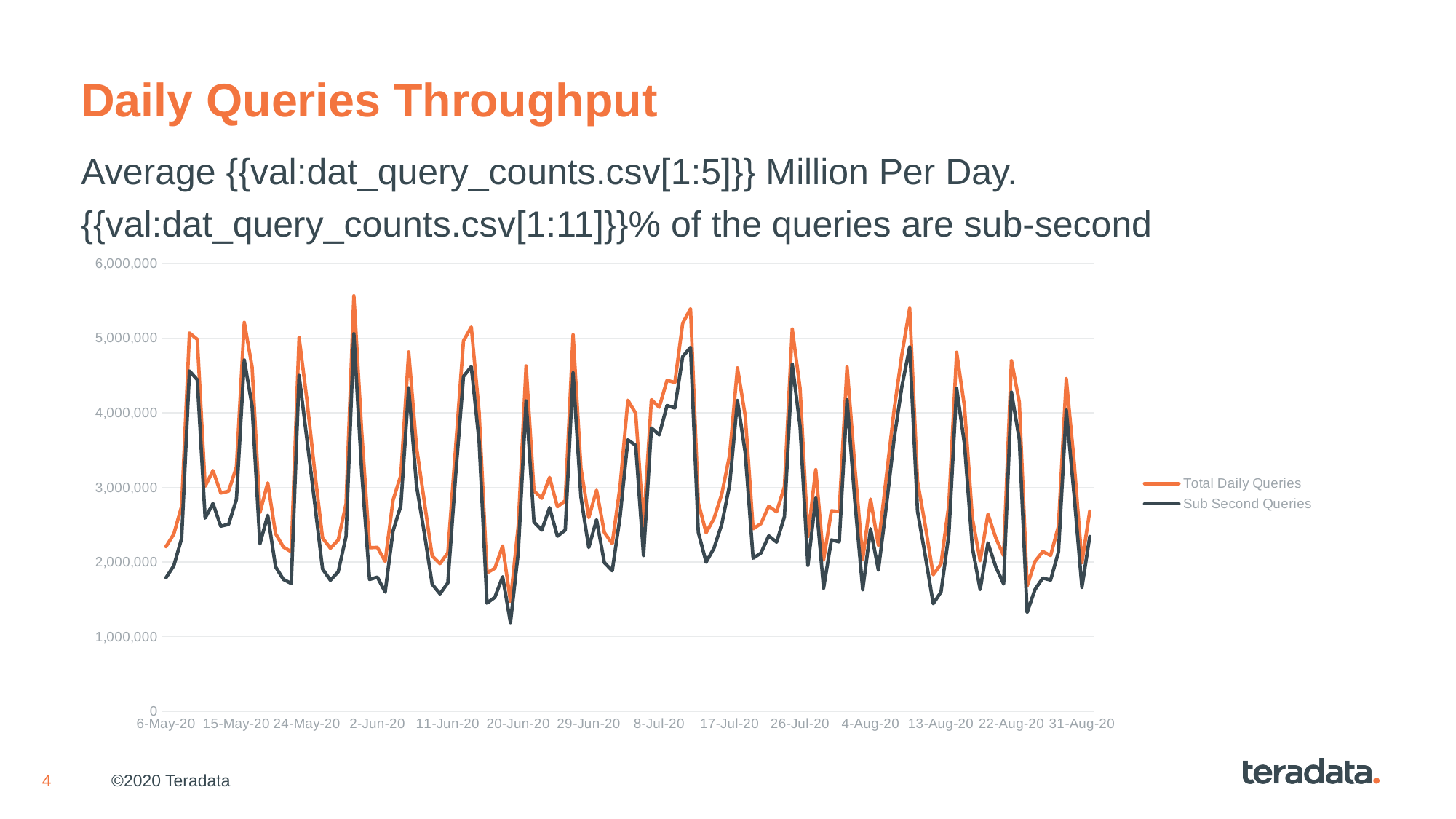

# Daily Queries Throughput
Average {{val:dat_query_counts.csv[1:5]}} Million Per Day. {{val:dat_query_counts.csv[1:11]}}% of the queries are sub-second

### Chart

| Category | Total Daily Queries | Sub Second Queries |
|---|---|---|
| 6-May-20 | 2207398.0 | 1790907.0 |
| 7-May-20 | 2375883.0 | 1951632.0 |
| 8-May-20 | 2748643.0 | 2318767.0 |
| 9-May-20 | 5069502.0 | 4562023.0 |
| 10-May-20 | 4984586.0 | 4443272.0 |
| 11-May-20 | 3016581.0 | 2589802.0 |
| 12-May-20 | 3225971.0 | 2785135.0 |
| 13-May-20 | 2926121.0 | 2481365.0 |
| 14-May-20 | 2950358.0 | 2506058.0 |
| 15-May-20 | 3274270.0 | 2839728.0 |
| 16-May-20 | 5211966.0 | 4707892.0 |
| 17-May-20 | 4612120.0 | 4089642.0 |
| 18-May-20 | 2662767.0 | 2245177.0 |
| 19-May-20 | 3061863.0 | 2628564.0 |
| 20-May-20 | 2381932.0 | 1937152.0 |
| 21-May-20 | 2202074.0 | 1767896.0 |
| 22-May-20 | 2138124.0 | 1714740.0 |
| 23-May-20 | 5009471.0 | 4501145.0 |
| 24-May-20 | 4176106.0 | 3649974.0 |
| 25-May-20 | 3214737.0 | 2789794.0 |
| 26-May-20 | 2323920.0 | 1909292.0 |
| 27-May-20 | 2185513.0 | 1756498.0 |
| 28-May-20 | 2296491.0 | 1870852.0 |
| 29-May-20 | 2778995.0 | 2344534.0 |
| 30-May-20 | 5568070.0 | 5060065.0 |
| 31-May-20 | 3748356.0 | 3213356.0 |
| 1-Jun-20 | 2193018.0 | 1767339.0 |
| 2-Jun-20 | 2196901.0 | 1798824.0 |
| 3-Jun-20 | 2009984.0 | 1599478.0 |
| 4-Jun-20 | 2827187.0 | 2416977.0 |
| 5-Jun-20 | 3161237.0 | 2754912.0 |
| 6-Jun-20 | 4815824.0 | 4334643.0 |
| 7-Jun-20 | 3540914.0 | 3024795.0 |
| 8-Jun-20 | 2809892.0 | 2390626.0 |
| 9-Jun-20 | 2083250.0 | 1704037.0 |
| 10-Jun-20 | 1980455.0 | 1575313.0 |
| 11-Jun-20 | 2122545.0 | 1720747.0 |
| 12-Jun-20 | 3543460.0 | 3168105.0 |
| 13-Jun-20 | 4965715.0 | 4487862.0 |
| 14-Jun-20 | 5149892.0 | 4618779.0 |
| 15-Jun-20 | 4006890.0 | 3615088.0 |
| 16-Jun-20 | 1855587.0 | 1451542.0 |
| 17-Jun-20 | 1917256.0 | 1528353.0 |
| 18-Jun-20 | 2216150.0 | 1803248.0 |
| 19-Jun-20 | 1476118.0 | 1189953.0 |
| 20-Jun-20 | 2490110.0 | 2130354.0 |
| 21-Jun-20 | 4628557.0 | 4160092.0 |
| 22-Jun-20 | 2954138.0 | 2538329.0 |
| 23-Jun-20 | 2854529.0 | 2428997.0 |
| 24-Jun-20 | 3134624.0 | 2728534.0 |
| 25-Jun-20 | 2742128.0 | 2346524.0 |
| 26-Jun-20 | 2822522.0 | 2428798.0 |
| 27-Jun-20 | 5047611.0 | 4536092.0 |
| 28-Jun-20 | 3260725.0 | 2872857.0 |
| 29-Jun-20 | 2595904.0 | 2195252.0 |
| 30-Jun-20 | 2964170.0 | 2568656.0 |
| 1-Jul-20 | 2396424.0 | 1993056.0 |
| 2-Jul-20 | 2248539.0 | 1883953.0 |
| 3-Jul-20 | 3012846.0 | 2608550.0 |
| 4-Jul-20 | 4167909.0 | 3637662.0 |
| 5-Jul-20 | 3994812.0 | 3565104.0 |
| 6-Jul-20 | 2482693.0 | 2088188.0 |
| 7-Jul-20 | 4176446.0 | 3798388.0 |
| 8-Jul-20 | 4075390.0 | 3705704.0 |
| 9-Jul-20 | 4434877.0 | 4097532.0 |
| 10-Jul-20 | 4407539.0 | 4065933.0 |
| 11-Jul-20 | 5200248.0 | 4753031.0 |
| 12-Jul-20 | 5395170.0 | 4877547.0 |
| 13-Jul-20 | 2795517.0 | 2397847.0 |
| 14-Jul-20 | 2394290.0 | 1999871.0 |
| 15-Jul-20 | 2583116.0 | 2186310.0 |
| 16-Jul-20 | 2911313.0 | 2508176.0 |
| 17-Jul-20 | 3434468.0 | 3035064.0 |
| 18-Jul-20 | 4602009.0 | 4164835.0 |
| 19-Jul-20 | 3955930.0 | 3459598.0 |
| 20-Jul-20 | 2446927.0 | 2053102.0 |
| 21-Jul-20 | 2515124.0 | 2120788.0 |
| 22-Jul-20 | 2748696.0 | 2352029.0 |
| 23-Jul-20 | 2675172.0 | 2267643.0 |
| 24-Jul-20 | 3007670.0 | 2608242.0 |
| 25-Jul-20 | 5124018.0 | 4653573.0 |
| 26-Jul-20 | 4326477.0 | 3820760.0 |
| 27-Jul-20 | 2342340.0 | 1956674.0 |
| 28-Jul-20 | 3238762.0 | 2857136.0 |
| 29-Jul-20 | 2030568.0 | 1650973.0 |
| 30-Jul-20 | 2687637.0 | 2297740.0 |
| 31-Jul-20 | 2676632.0 | 2271242.0 |
| 1-Aug-20 | 4619730.0 | 4174574.0 |
| 2-Aug-20 | 3262885.0 | 2809408.0 |
| 3-Aug-20 | 2040370.0 | 1631140.0 |
| 4-Aug-20 | 2843780.0 | 2445733.0 |
| 5-Aug-20 | 2227175.0 | 1894135.0 |
| 6-Aug-20 | 3124422.0 | 2730561.0 |
| 7-Aug-20 | 4034702.0 | 3646338.0 |
| 8-Aug-20 | 4781052.0 | 4351636.0 |
| 9-Aug-20 | 5400144.0 | 4882652.0 |
| 10-Aug-20 | 3083496.0 | 2682299.0 |
| 11-Aug-20 | 2484229.0 | 2082535.0 |
| 12-Aug-20 | 1831270.0 | 1444515.0 |
| 13-Aug-20 | 1976140.0 | 1599858.0 |
| 14-Aug-20 | 2767263.0 | 2372017.0 |
| 15-Aug-20 | 4811372.0 | 4329547.0 |
| 16-Aug-20 | 4084603.0 | 3582758.0 |
| 17-Aug-20 | 2589017.0 | 2197359.0 |
| 18-Aug-20 | 2018756.0 | 1632468.0 |
| 19-Aug-20 | 2641771.0 | 2255920.0 |
| 20-Aug-20 | 2323627.0 | 1935458.0 |
| 21-Aug-20 | 2086772.0 | 1708083.0 |
| 22-Aug-20 | 4699016.0 | 4276736.0 |
| 23-Aug-20 | 4144114.0 | 3643619.0 |
| 24-Aug-20 | 1679899.0 | 1326590.0 |
| 25-Aug-20 | 2007893.0 | 1631392.0 |
| 26-Aug-20 | 2141533.0 | 1786953.0 |
| 27-Aug-20 | 2089027.0 | 1759286.0 |
| 28-Aug-20 | 2481179.0 | 2136777.0 |
| 29-Aug-20 | 4457634.0 | 4036311.0 |
| 30-Aug-20 | 3339926.0 | 2899682.0 |
| 31-Aug-20 | 1993485.0 | 1662284.0 |
| 1-Sep-20 | 2683248.0 | 2343310.0 |
©2020 Teradata